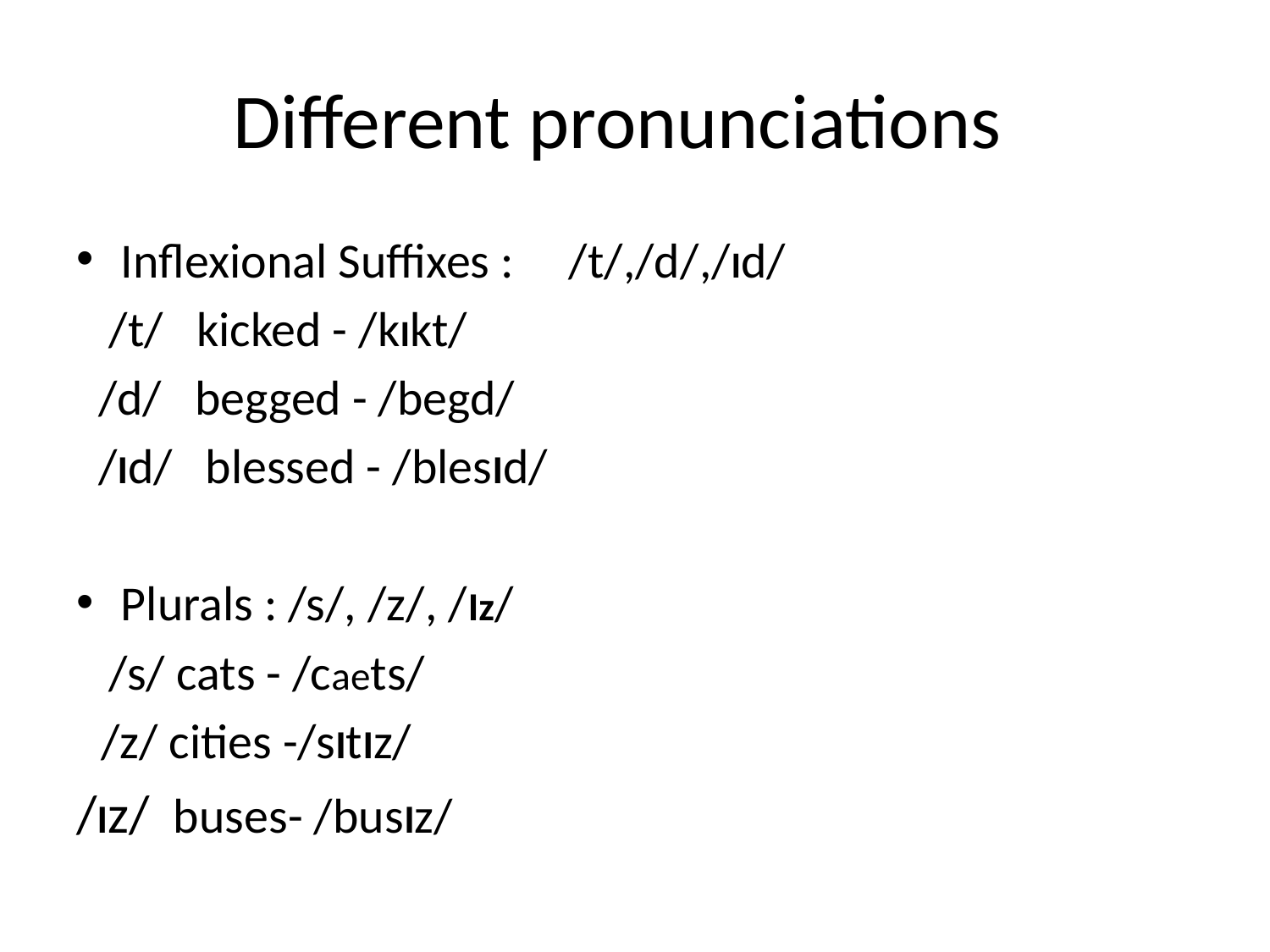

# Different pronunciations
Inflexional Suffixes :     /t/,/d/,/Id/
   /t/   kicked - /kIkt/
  /d/   begged - /begd/
  /Id/   blessed - /blesId/

Plurals : /s/, /z/, /Iz/
   /s/ cats - /caets/
   /z/ cities -/sItIz/
/Iz/  buses- /busIz/